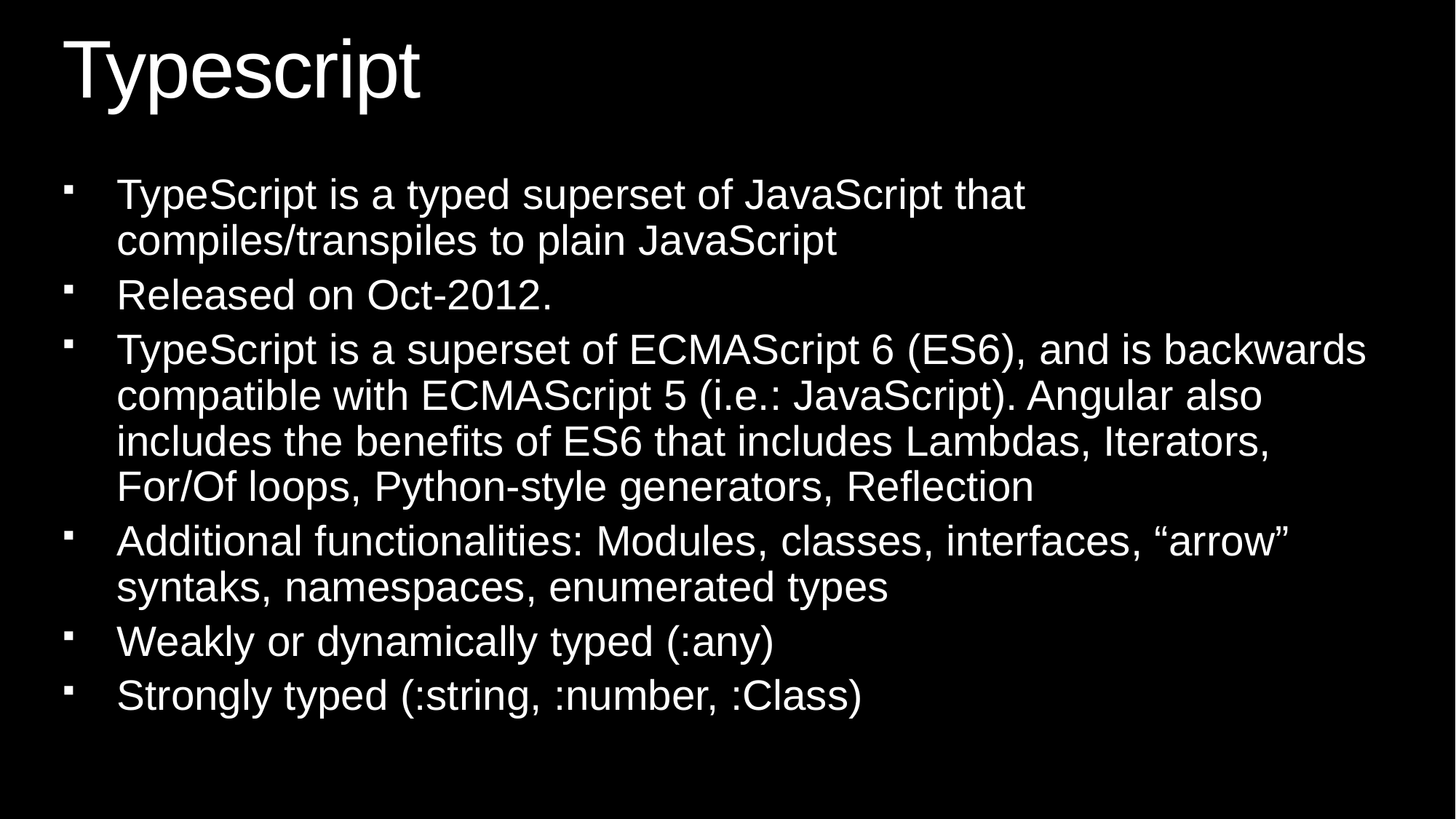

# Typescript
TypeScript is a typed superset of JavaScript that compiles/transpiles to plain JavaScript
Released on Oct-2012.
TypeScript is a superset of ECMAScript 6 (ES6), and is backwards compatible with ECMAScript 5 (i.e.: JavaScript). Angular also includes the benefits of ES6 that includes Lambdas, Iterators, For/Of loops, Python-style generators, Reflection
Additional functionalities: Modules, classes, interfaces, “arrow” syntaks, namespaces, enumerated types
Weakly or dynamically typed (:any)
Strongly typed (:string, :number, :Class)